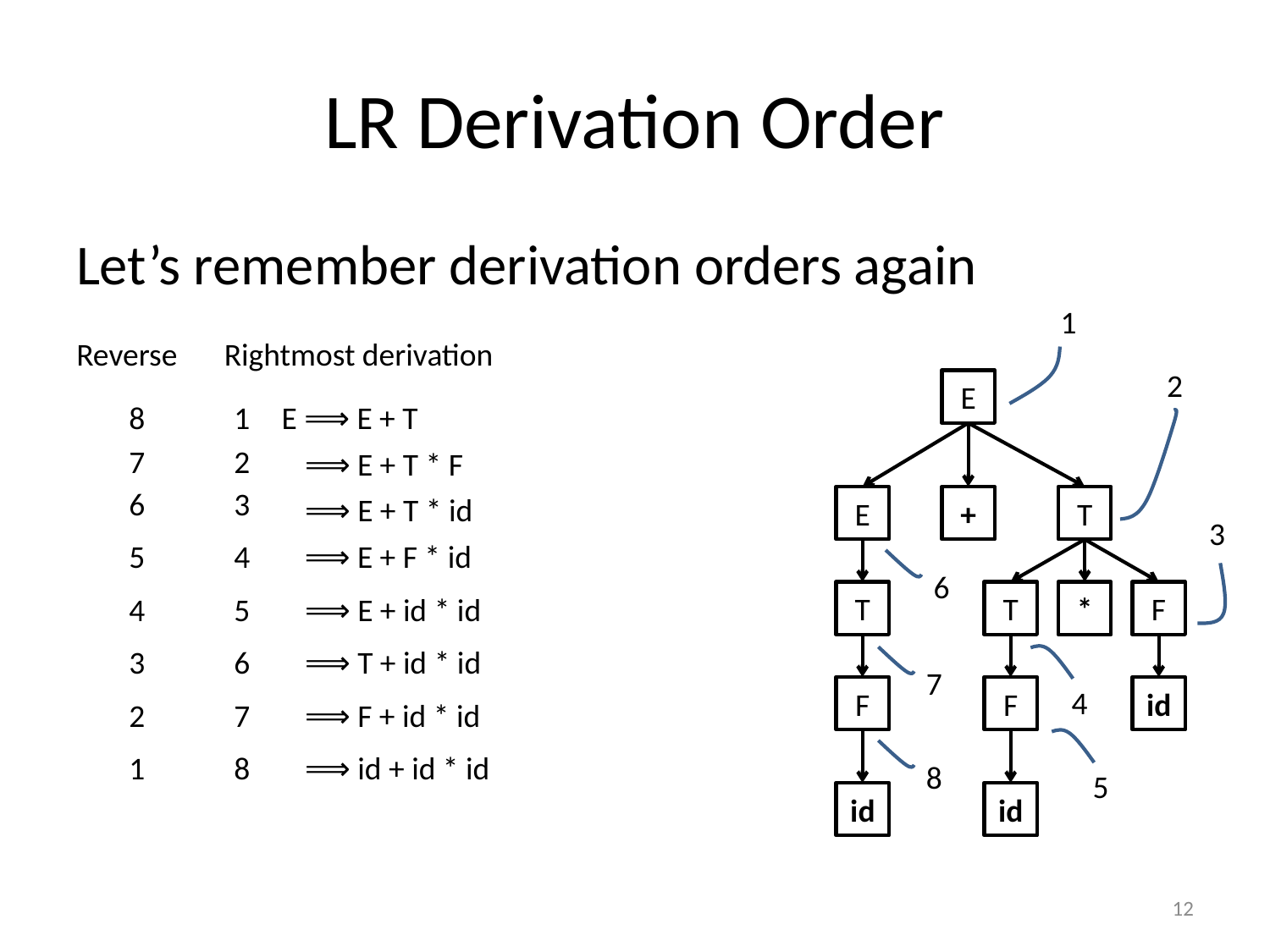

# LR Derivation Order
Let’s remember derivation orders again
1

Reverse
Rightmost derivation
2

E
8
1
E ⟹ E + T
7
2
 ⟹ E + T * F
6
3
 ⟹ E + T * id
E
+
T
3

5
4
 ⟹ E + F * id

6
T
T
*
F
4
5
 ⟹ E + id * id
3
6
 ⟹ T + id * id

4

7
F
F
id
2
7
 ⟹ F + id * id

5

8
1
8
 ⟹ id + id * id
id
id
12